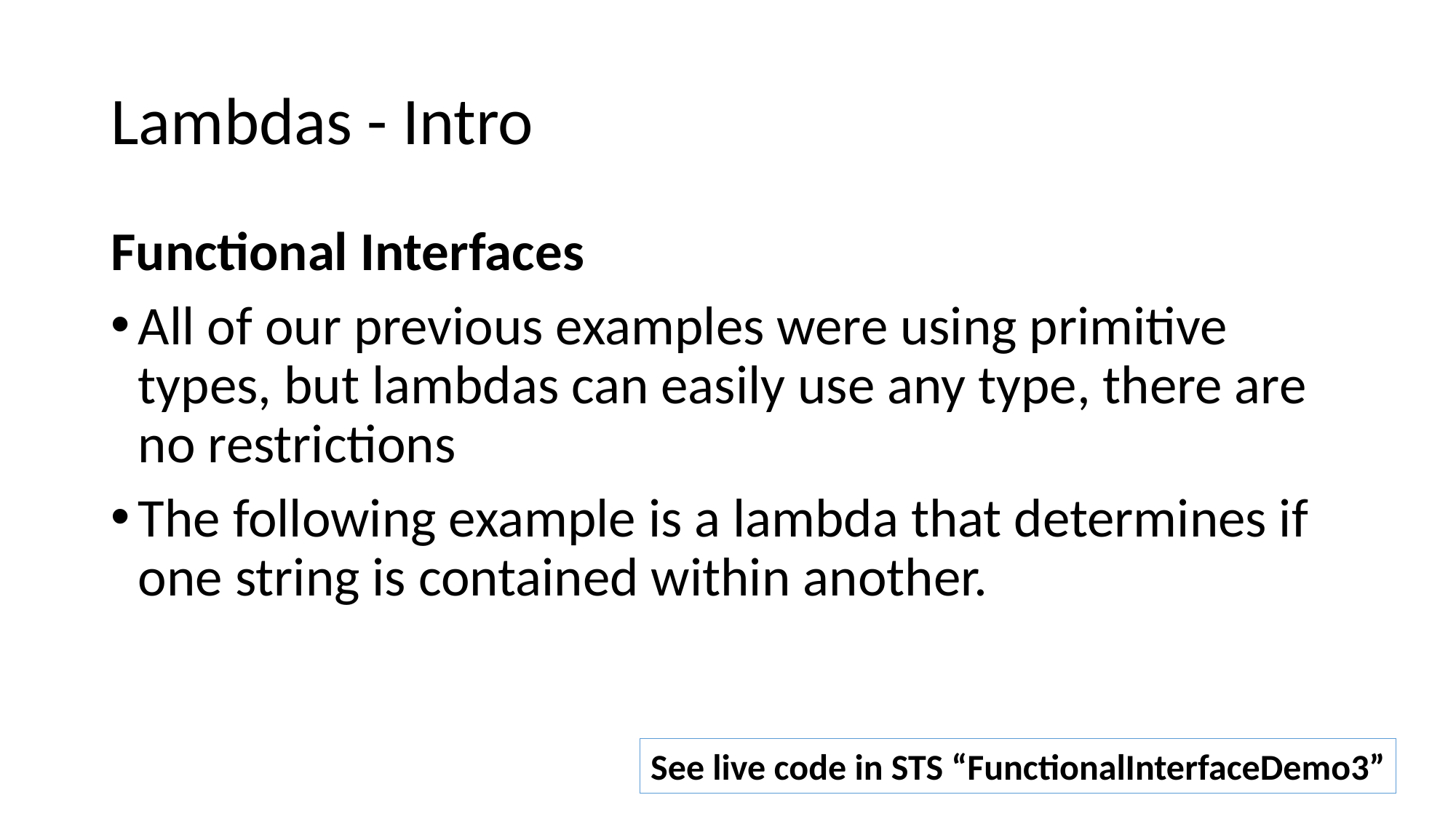

# Lambdas - Intro
Functional Interfaces
All of our previous examples were using primitive types, but lambdas can easily use any type, there are no restrictions
The following example is a lambda that determines if one string is contained within another.

See live code in STS “FunctionalInterfaceDemo3”